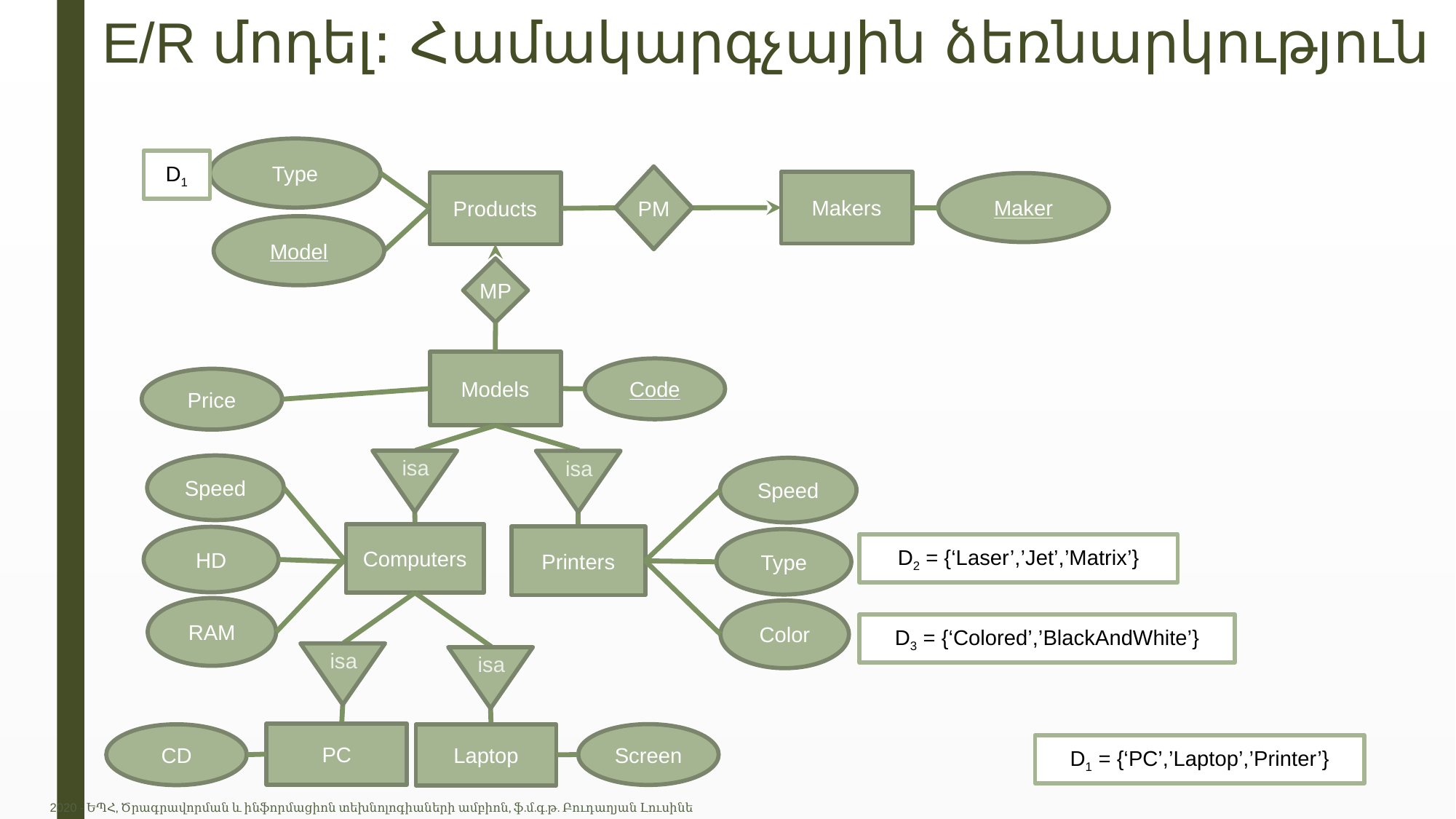

# E/R մոդել: Համակարգչային ձեռնարկություն

Type
D1
PM
Makers
Products
Maker
Model
MP
Models
Code
isa

isa

Speed
Speed
Computers
Printers
HD
Type
D2 = {‘Laser’,’Jet’,’Matrix’}
RAM
Color
D3 = {‘Colored’,’BlackAndWhite’}
isa

isa

PC
Screen
CD
Laptop
D1 = {‘PC’,’Laptop’,’Printer’}
Price
2020 - ԵՊՀ, Ծրագրավորման և ինֆորմացիոն տեխնոլոգիաների ամբիոն, ֆ.մ.գ.թ. Բուդաղյան Լուսինե